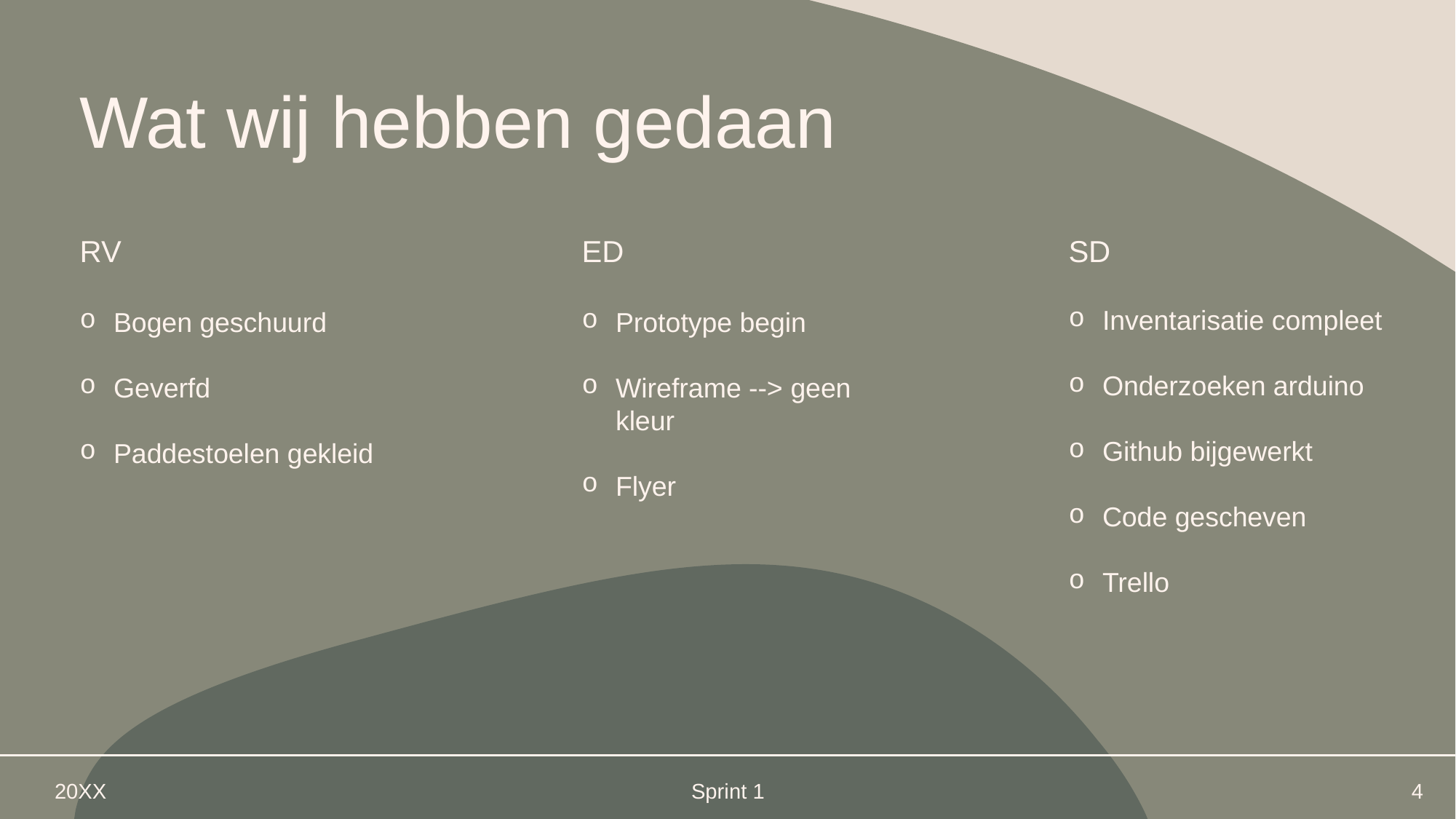

# Wat wij hebben gedaan
RV
ED
SD
Inventarisatie compleet

Onderzoeken arduino

Github bijgewerkt

Code gescheven

Trello

Bogen geschuurd

Geverfd

Paddestoelen gekleid

Prototype begin

Wireframe --> geen kleur

Flyer

20XX
Sprint 1
4